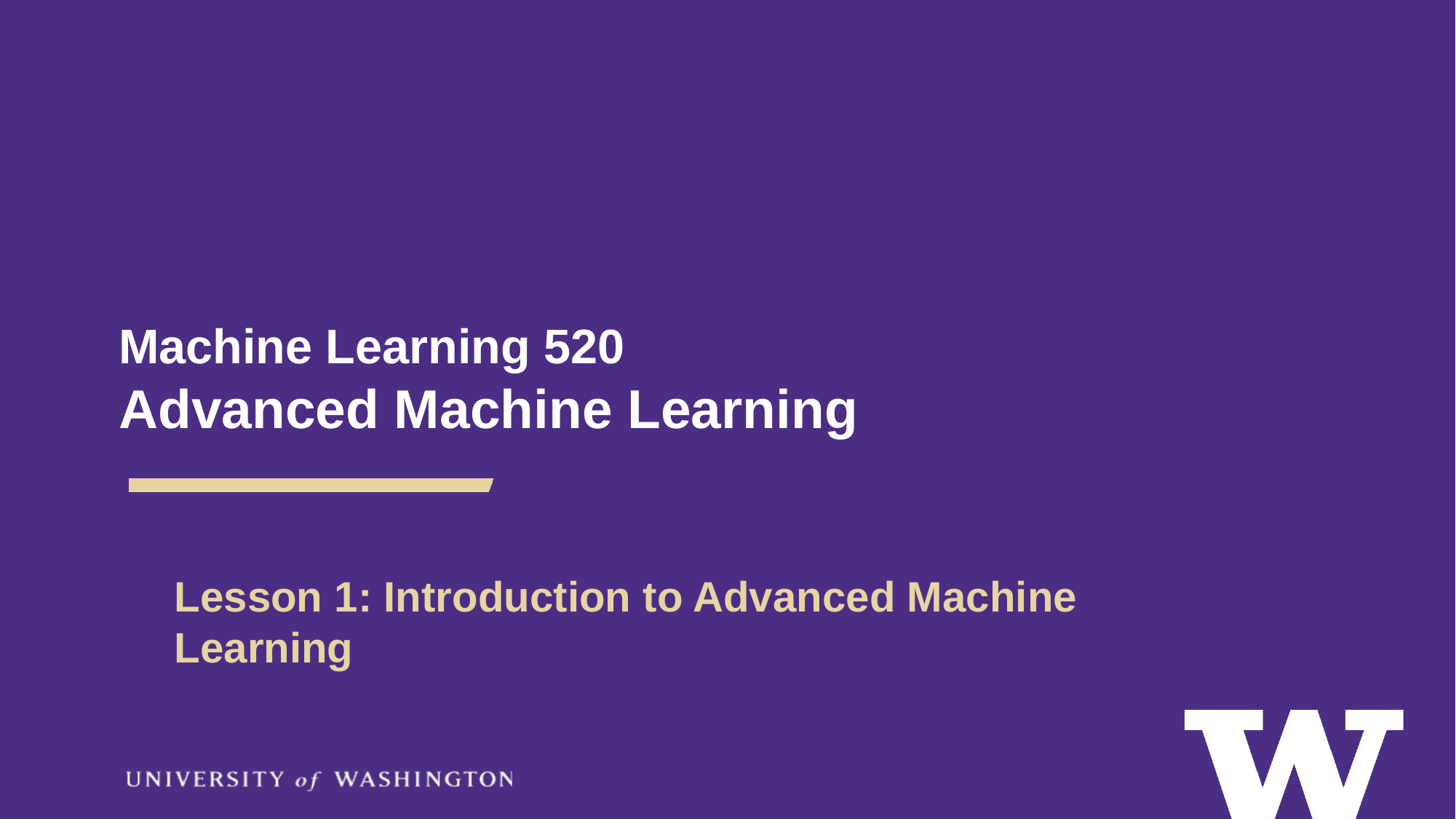

Lesson 1: Introduction to Advanced Machine Learning